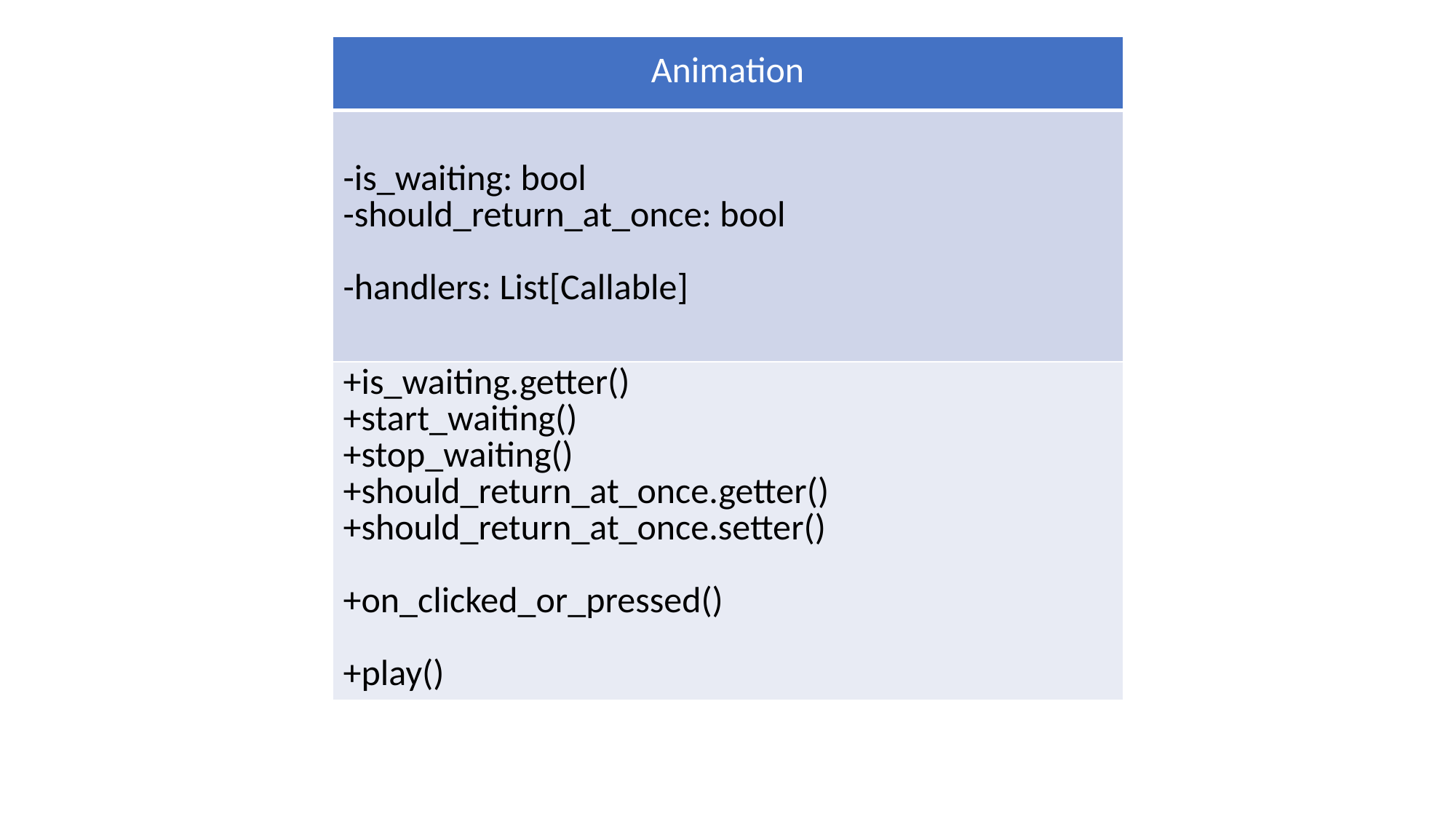

| Animation |
| --- |
| -is\_waiting: bool -should\_return\_at\_once: bool -handlers: List[Callable] |
| +is\_waiting.getter() +start\_waiting() +stop\_waiting() +should\_return\_at\_once.getter() +should\_return\_at\_once.setter() +on\_clicked\_or\_pressed() +play() |